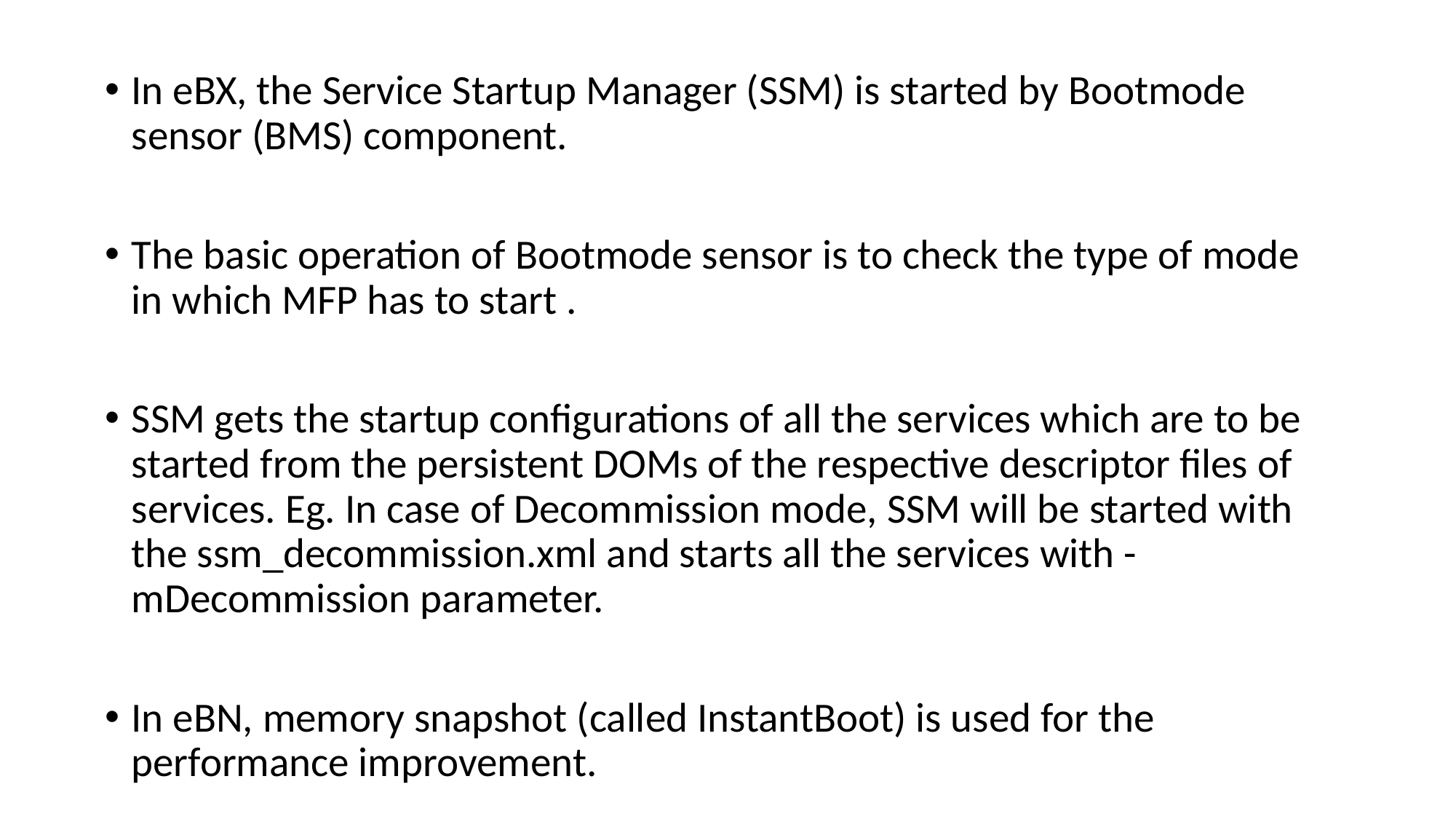

In eBX, the Service Startup Manager (SSM) is started by Bootmode sensor (BMS) component.

The basic operation of Bootmode sensor is to check the type of mode in which MFP has to start .

SSM gets the startup configurations of all the services which are to be started from the persistent DOMs of the respective descriptor files of services. Eg. In case of Decommission mode, SSM will be started with the ssm_decommission.xml and starts all the services with -mDecommission parameter.

In eBN, memory snapshot (called InstantBoot) is used for the performance improvement.